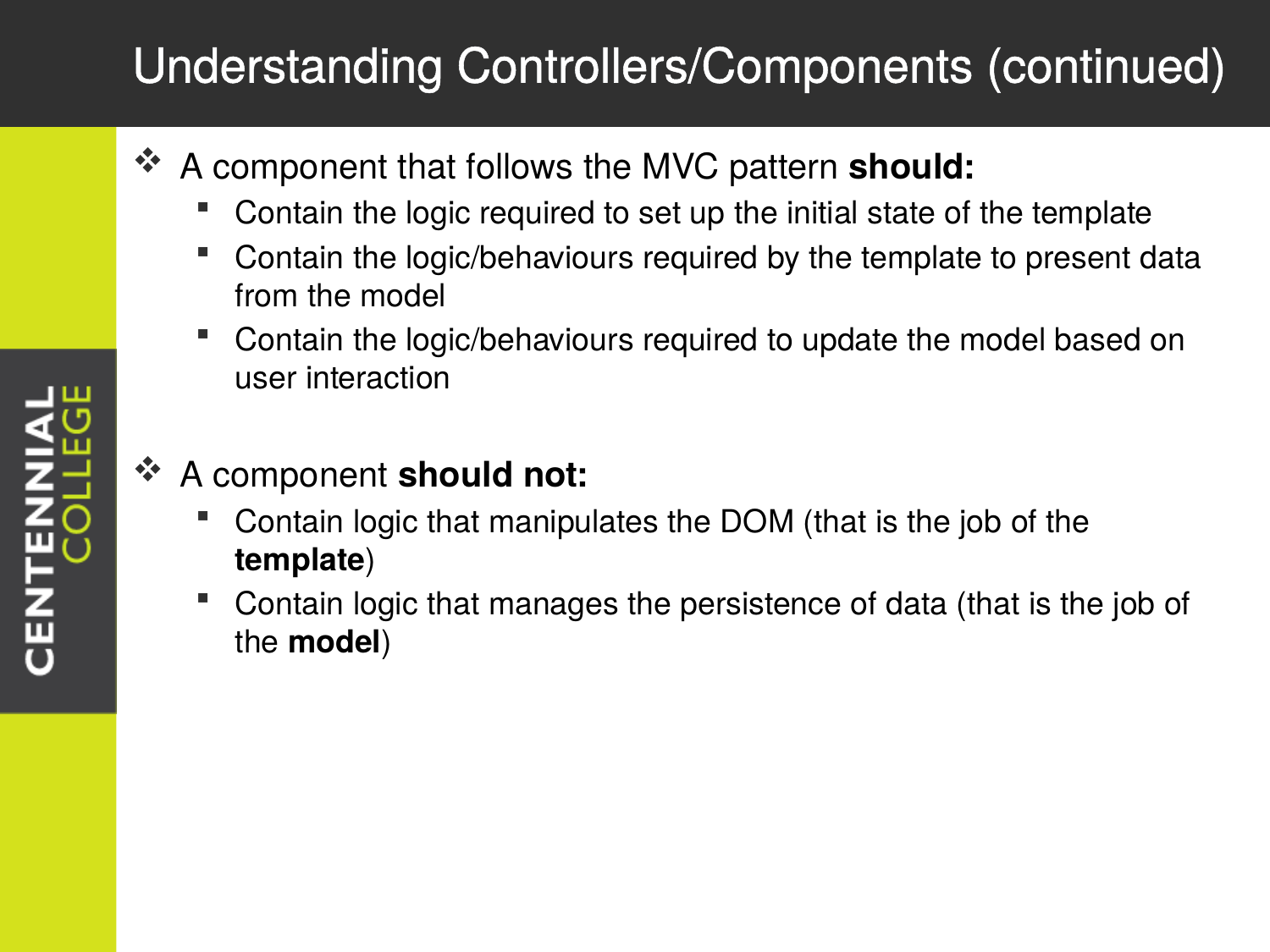

# Understanding Controllers/Components (continued)
A component that follows the MVC pattern should:
Contain the logic required to set up the initial state of the template
Contain the logic/behaviours required by the template to present data from the model
Contain the logic/behaviours required to update the model based on user interaction

A component should not:
Contain logic that manipulates the DOM (that is the job of the template)
Contain logic that manages the persistence of data (that is the job of the model)